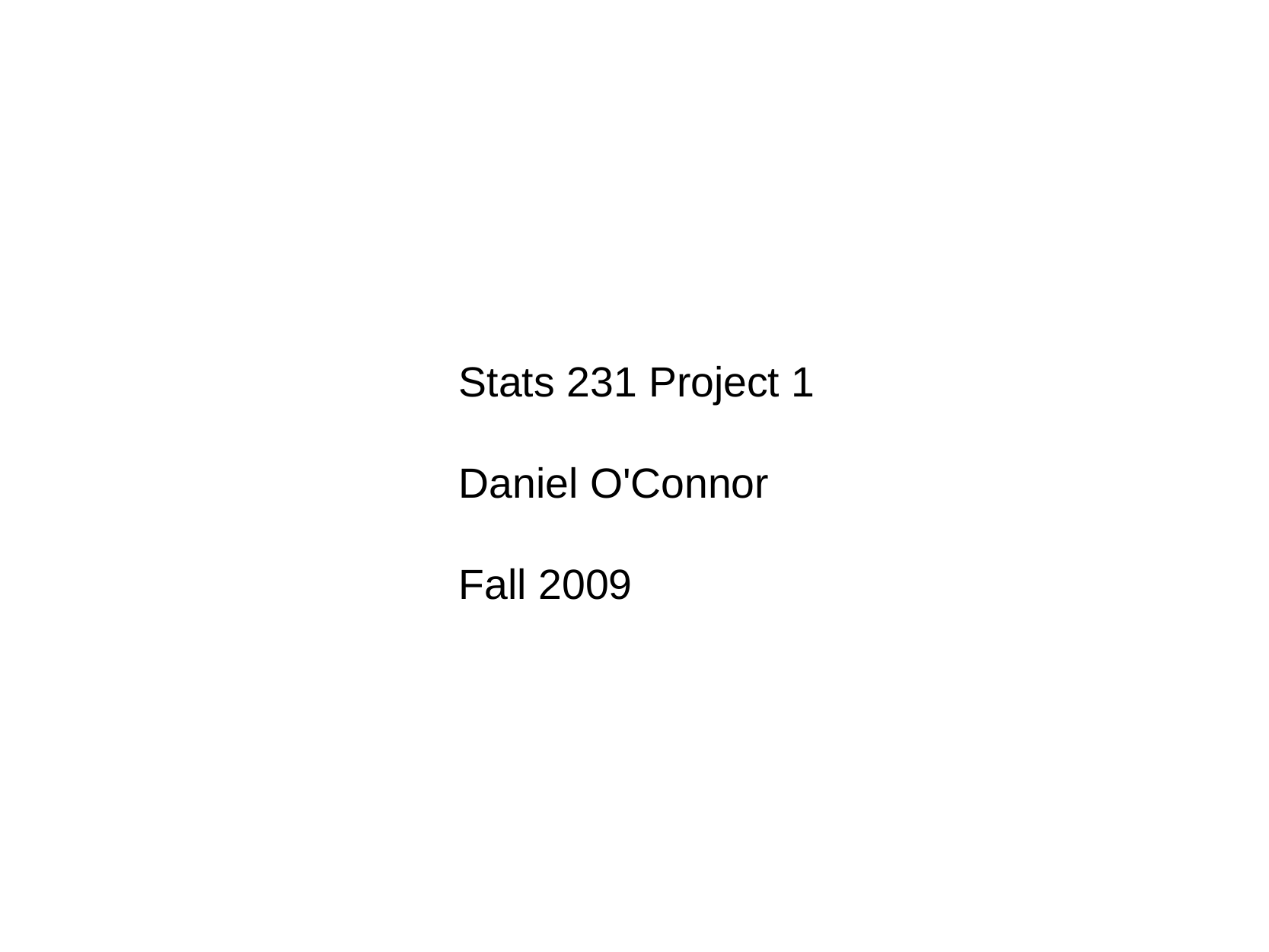

Stats 231 Project 1

Daniel O'Connor

Fall 2009